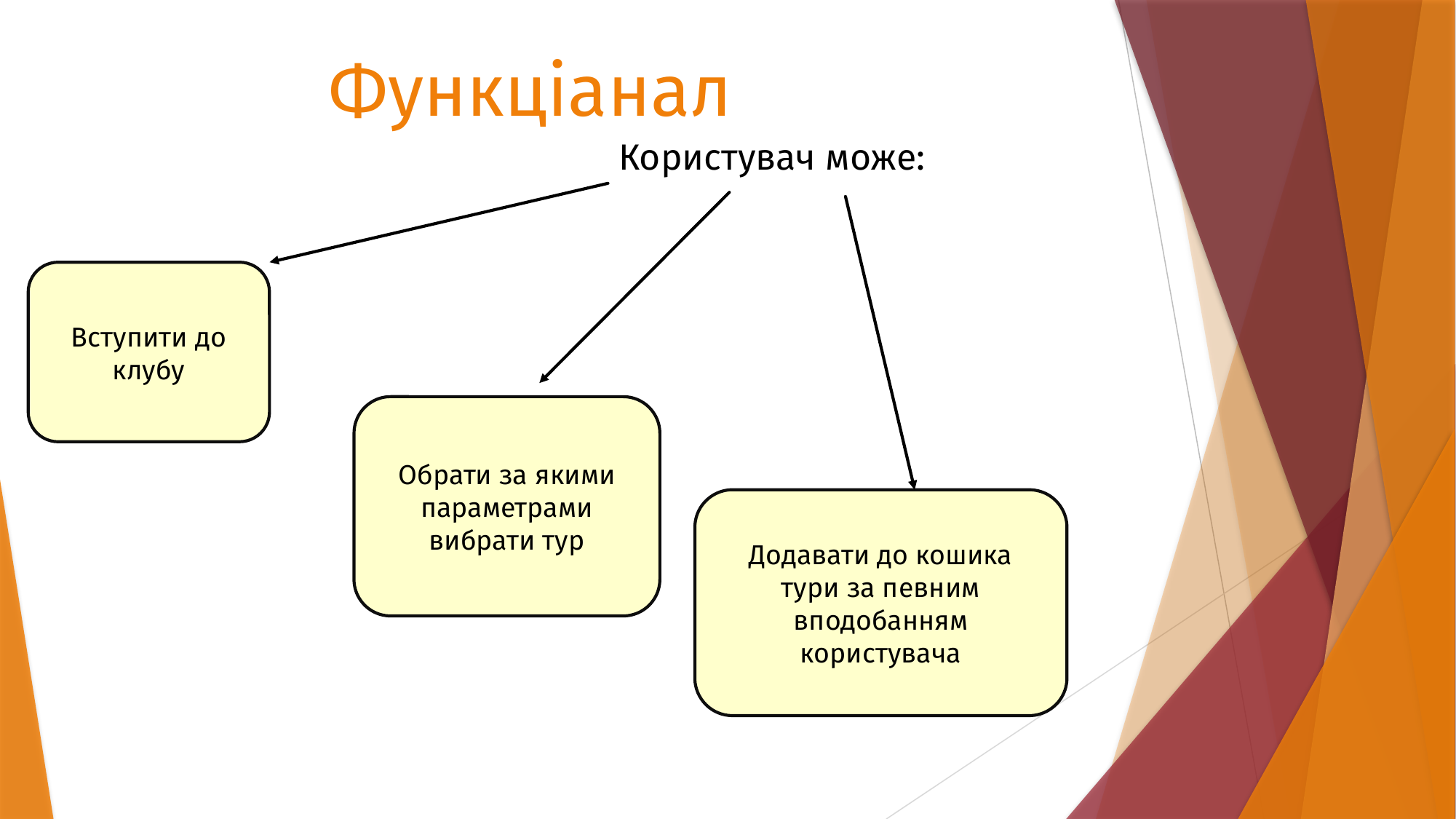

# Функцiанал
Користувач може:
Вступити до клубу
Обрати за якими параметрами вибрати тур
Додавати до кошика тури за певним вподобанням користувача